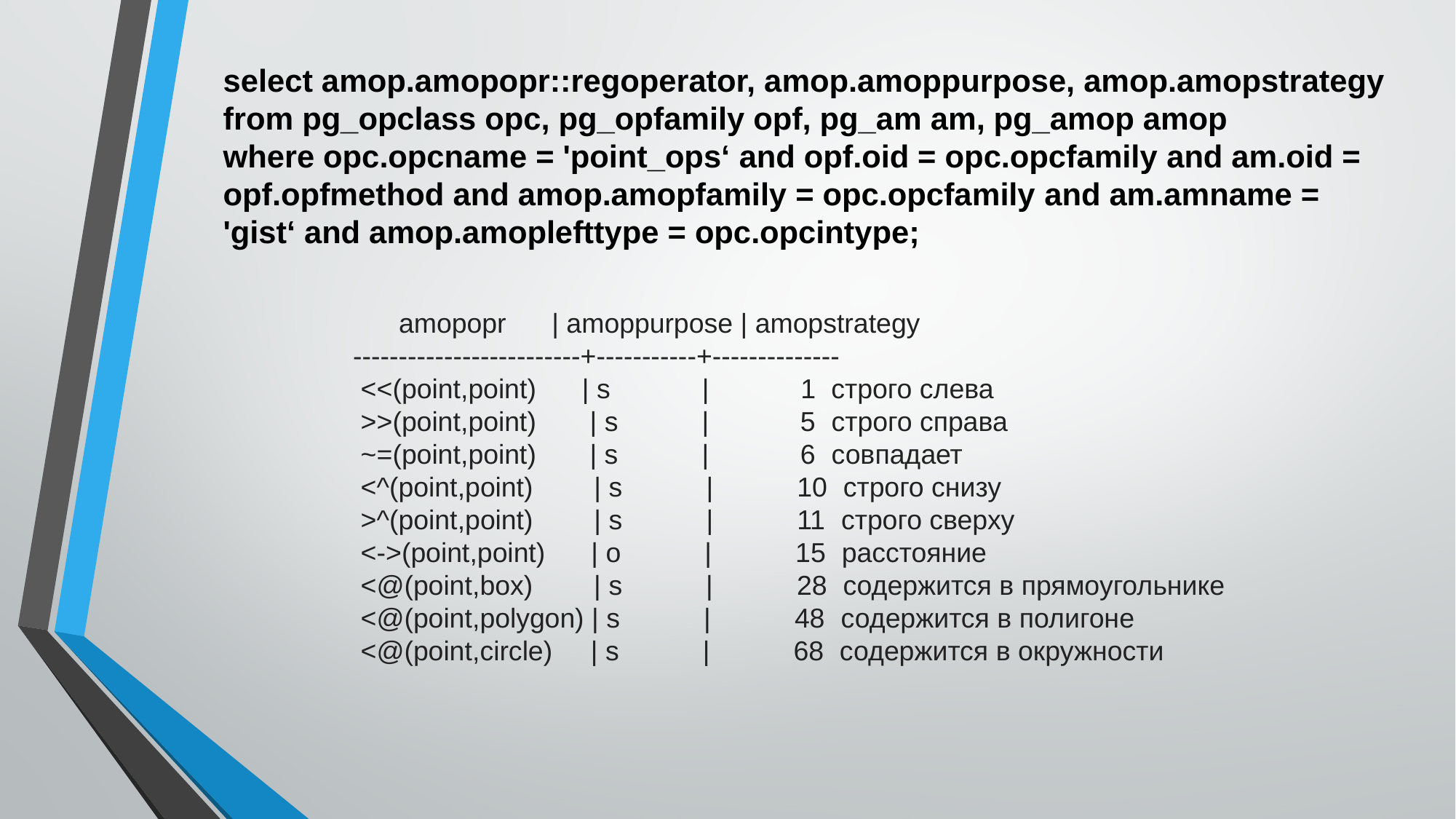

select amop.amopopr::regoperator, amop.amoppurpose, amop.amopstrategy
from pg_opclass opc, pg_opfamily opf, pg_am am, pg_amop amop
where opc.opcname = 'point_ops‘ and opf.oid = opc.opcfamily and am.oid = opf.opfmethod and amop.amopfamily = opc.opcfamily and am.amname = 'gist‘ and amop.amoplefttype = opc.opcintype;
      amopopr      | amoppurpose | amopstrategy
-------------------------+-----------+--------------
 <<(point,point)      | s            |            1  строго слева
 >>(point,point)       | s           |            5  строго справа
 ~=(point,point)       | s           |            6  совпадает
 <^(point,point)        | s           |           10  строго снизу
 >^(point,point)        | s           |           11  строго сверху
 <->(point,point)      | o           |           15  расстояние
 <@(point,box)        | s           |           28  содержится в прямоугольнике
 <@(point,polygon) | s           |           48  содержится в полигоне
 <@(point,circle)     | s           |           68  содержится в окружности